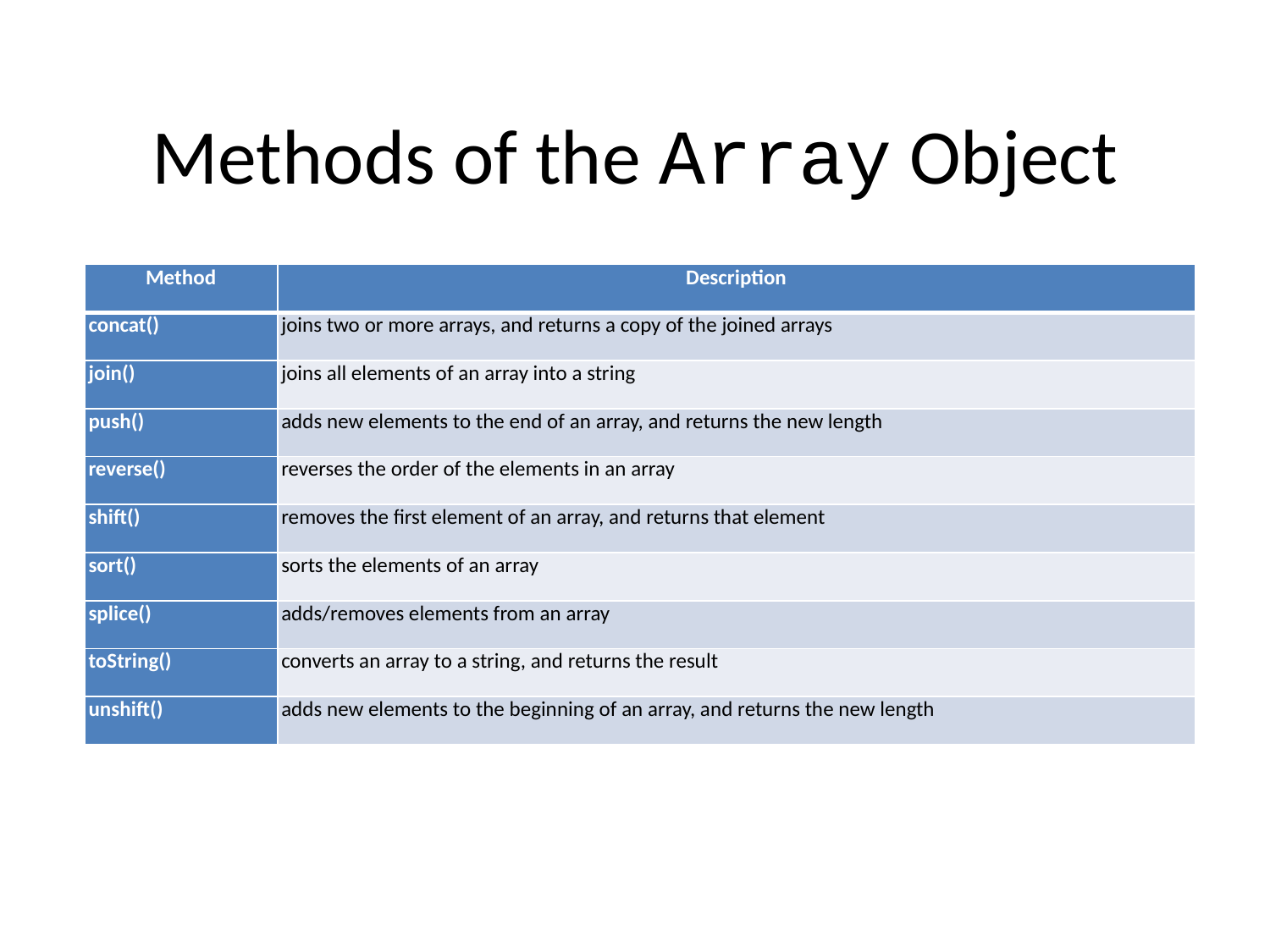

# Methods of the Array Object
| Method | Description |
| --- | --- |
| concat() | joins two or more arrays, and returns a copy of the joined arrays |
| join() | joins all elements of an array into a string |
| push() | adds new elements to the end of an array, and returns the new length |
| reverse() | reverses the order of the elements in an array |
| shift() | removes the first element of an array, and returns that element |
| sort() | sorts the elements of an array |
| splice() | adds/removes elements from an array |
| toString() | converts an array to a string, and returns the result |
| unshift() | adds new elements to the beginning of an array, and returns the new length |